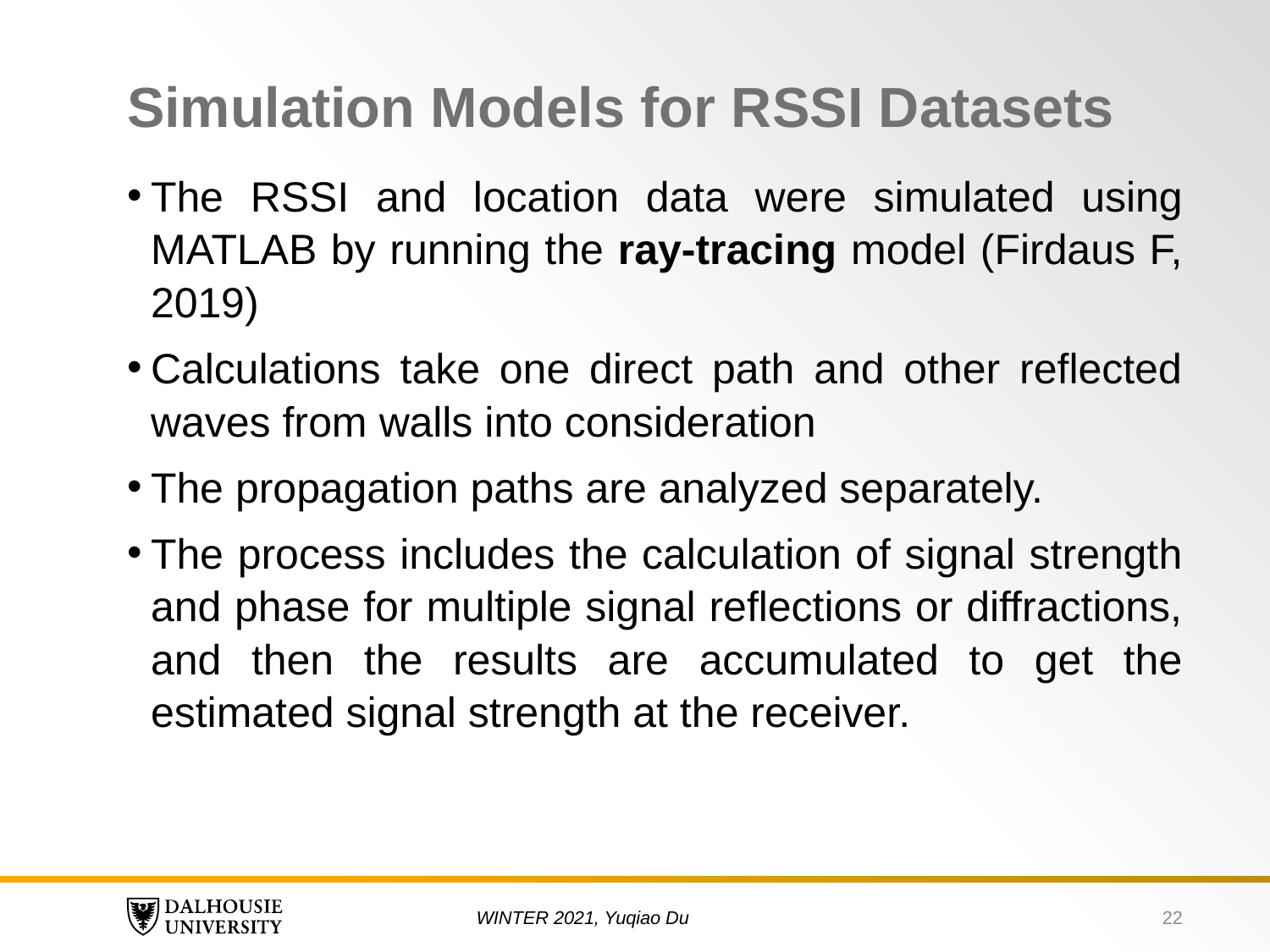

# Simulation Models for RSSI Datasets
The RSSI and location data were simulated using MATLAB by running the ray-tracing model (Firdaus F, 2019)
Calculations take one direct path and other reflected waves from walls into consideration
The propagation paths are analyzed separately.
The process includes the calculation of signal strength and phase for multiple signal reflections or diffractions, and then the results are accumulated to get the estimated signal strength at the receiver.
22
WINTER 2021, Yuqiao Du